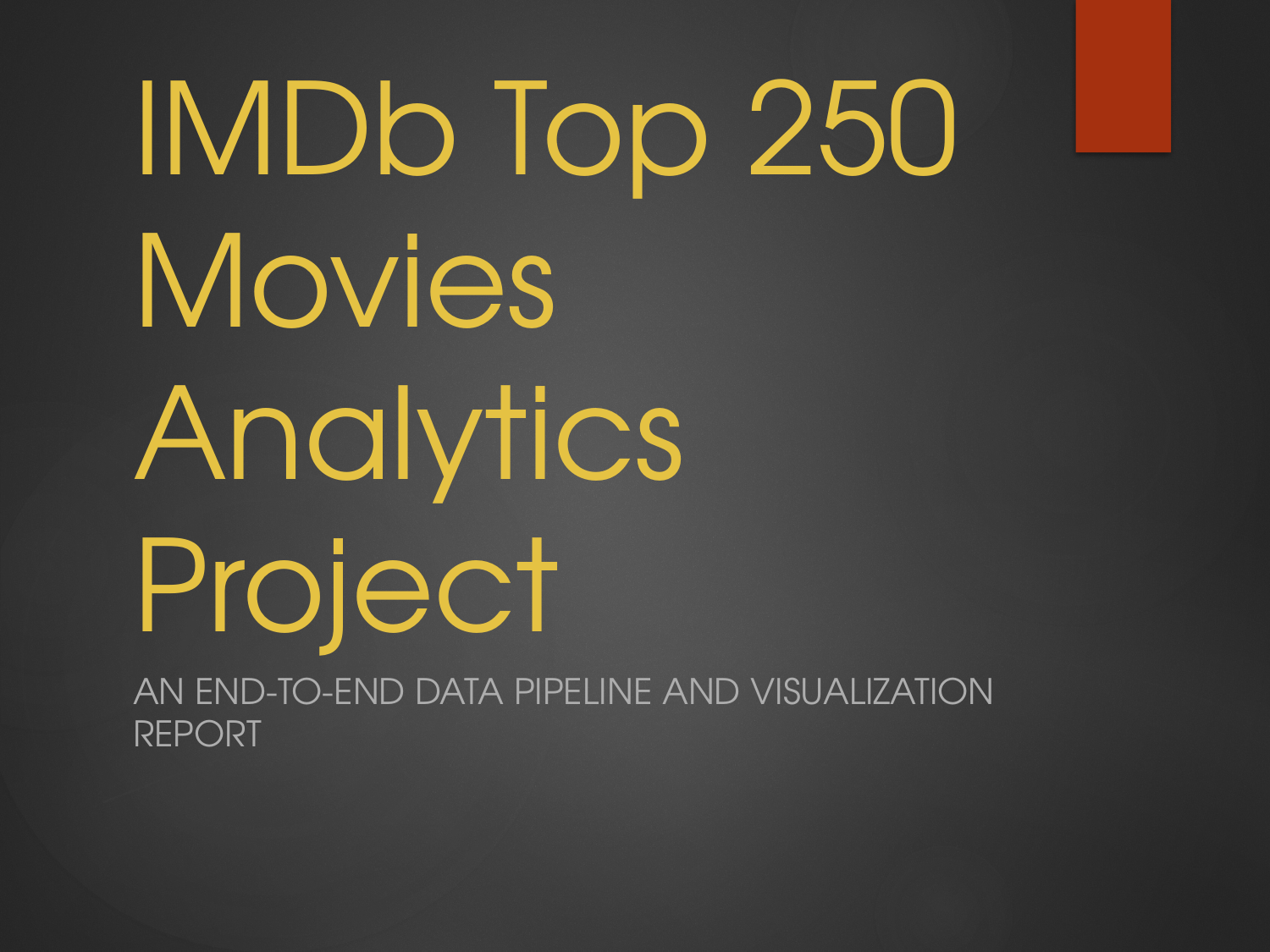

# IMDb Top 250 Movies Analytics Project
An End-to-End Data Pipeline and Visualization Report